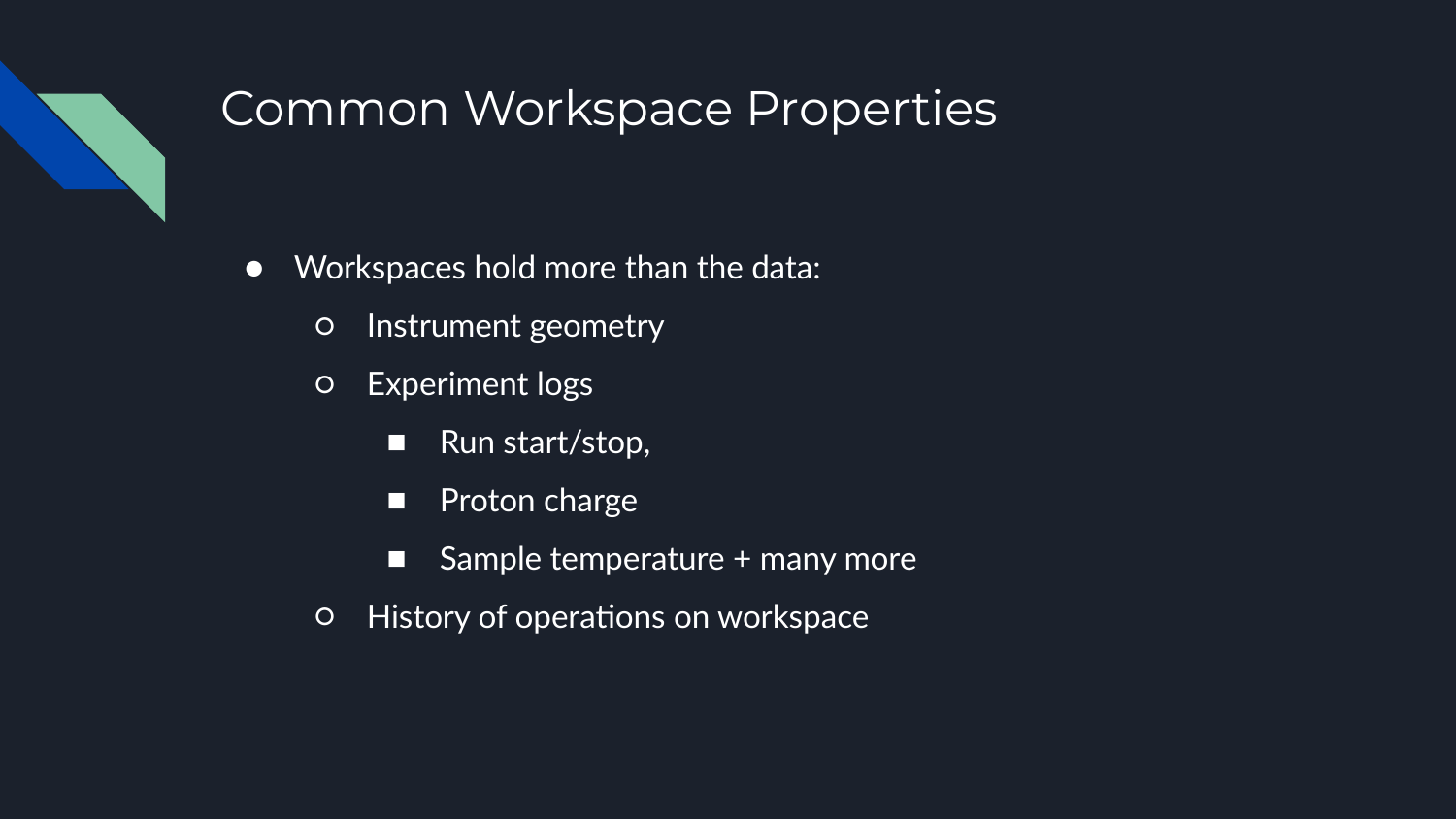

# Common Workspace Properties
Workspaces hold more than the data:
Instrument geometry
Experiment logs
Run start/stop,
Proton charge
Sample temperature + many more
History of operations on workspace